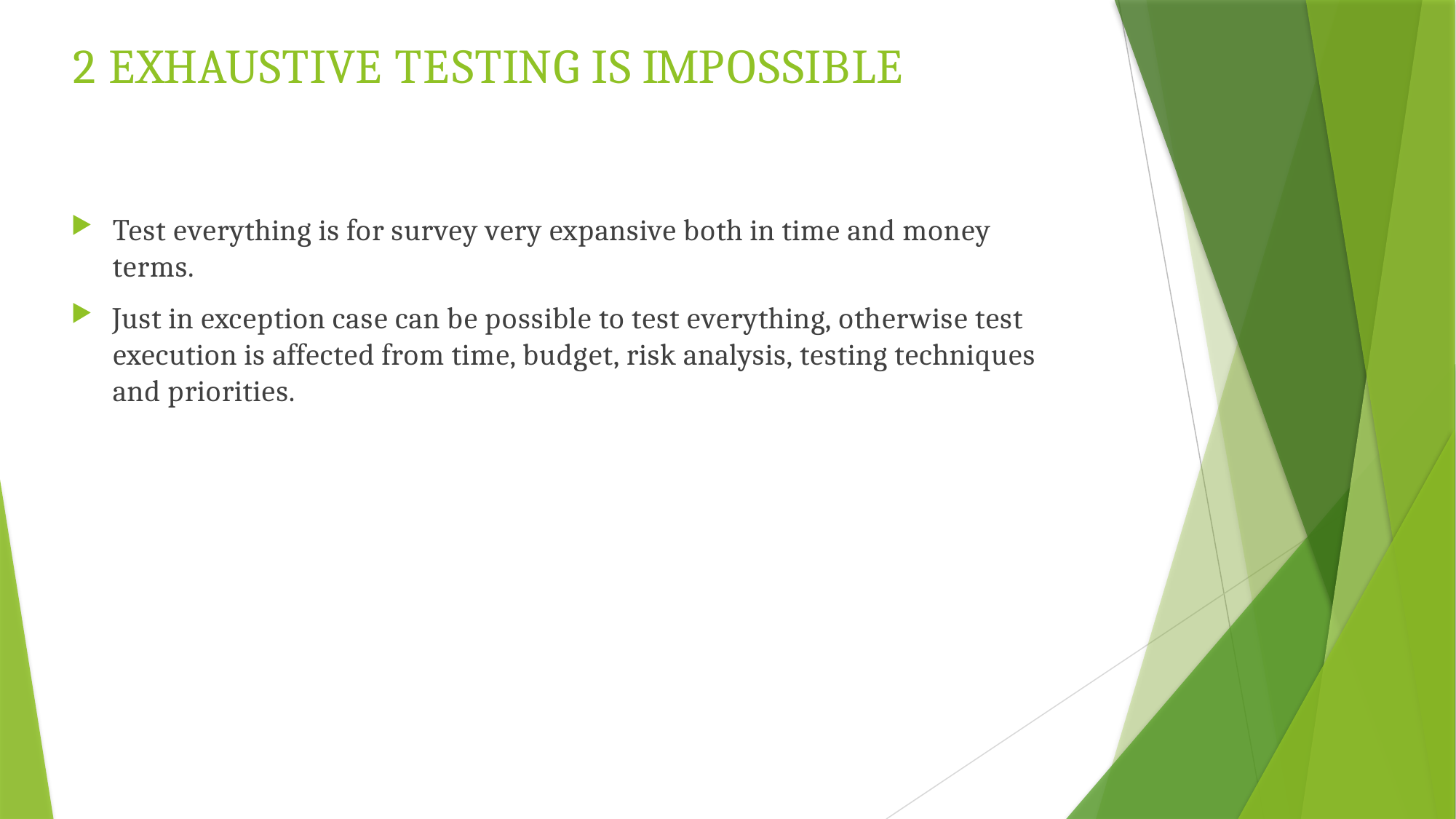

# 2 EXHAUSTIVE TESTING IS IMPOSSIBLE
Test everything is for survey very expansive both in time and money terms.
Just in exception case can be possible to test everything, otherwise test execution is affected from time, budget, risk analysis, testing techniques and priorities.